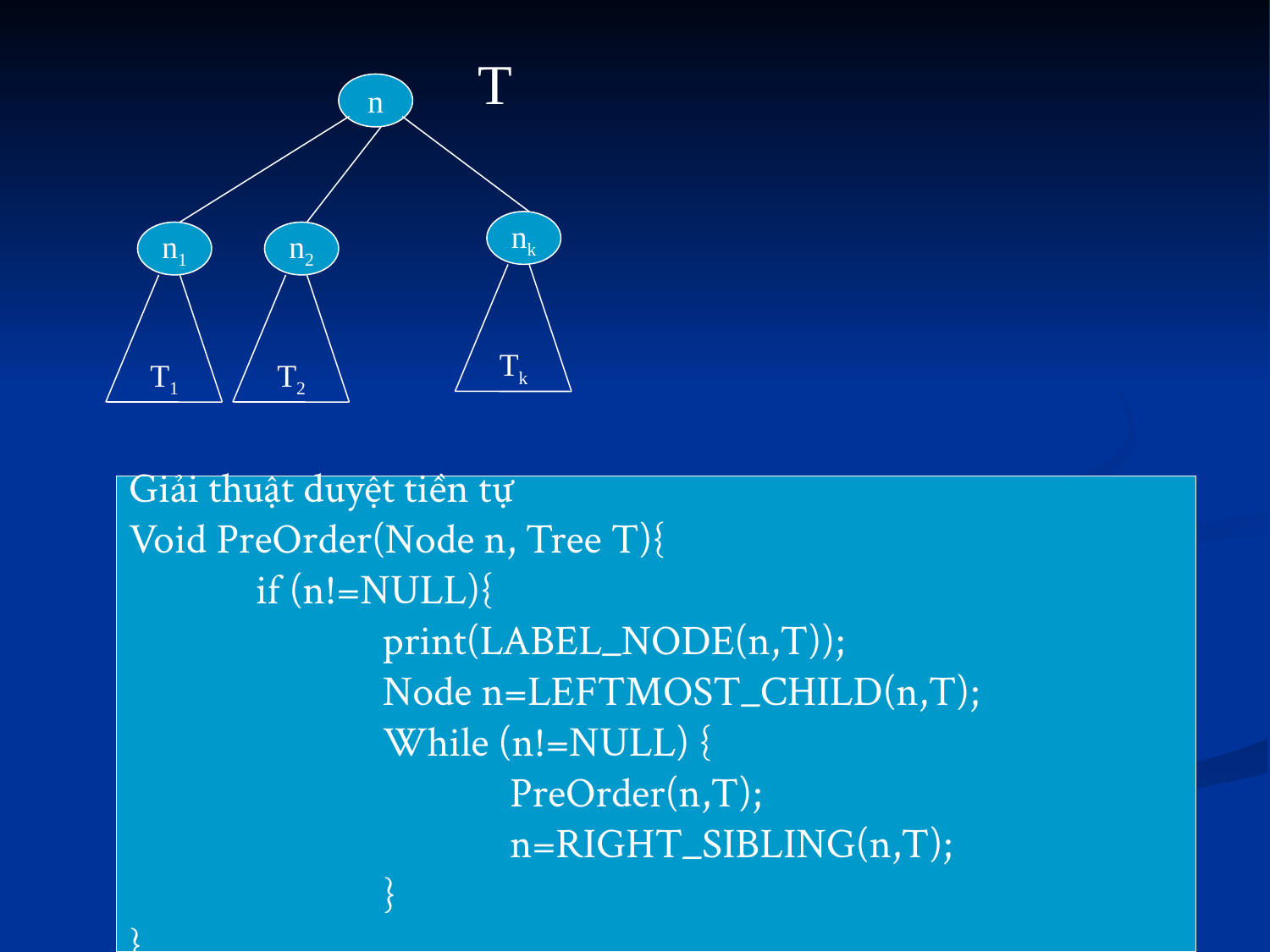

T
n

nk
n1
n2

T1
T2

Tk
Giải thuật duyệt tiền tự
Void PreOrder(Node n, Tree T){
	if (n!=NULL){
		print(LABEL_NODE(n,T));
		Node n=LEFTMOST_CHILD(n,T);
		While (n!=NULL) {
			PreOrder(n,T);
			n=RIGHT_SIBLING(n,T);
		}
}
18